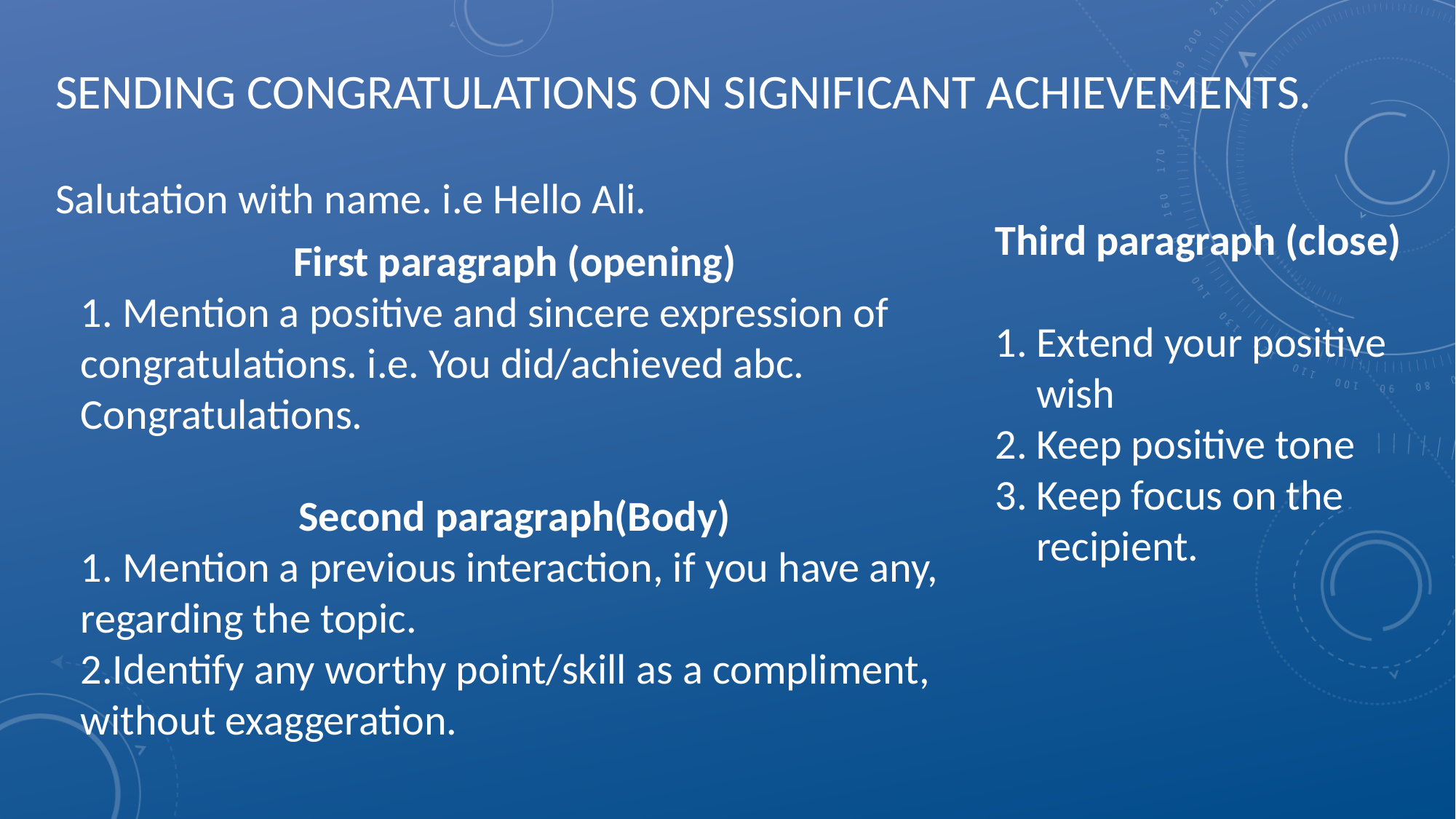

# Sending congratulations on significant achievements.
Salutation with name. i.e Hello Ali.
Third paragraph (close)

Extend your positive wish
Keep positive tone
Keep focus on the recipient.
First paragraph (opening)
1. Mention a positive and sincere expression of congratulations. i.e. You did/achieved abc. Congratulations.

Second paragraph(Body)
1. Mention a previous interaction, if you have any, regarding the topic.
2.Identify any worthy point/skill as a compliment, without exaggeration.